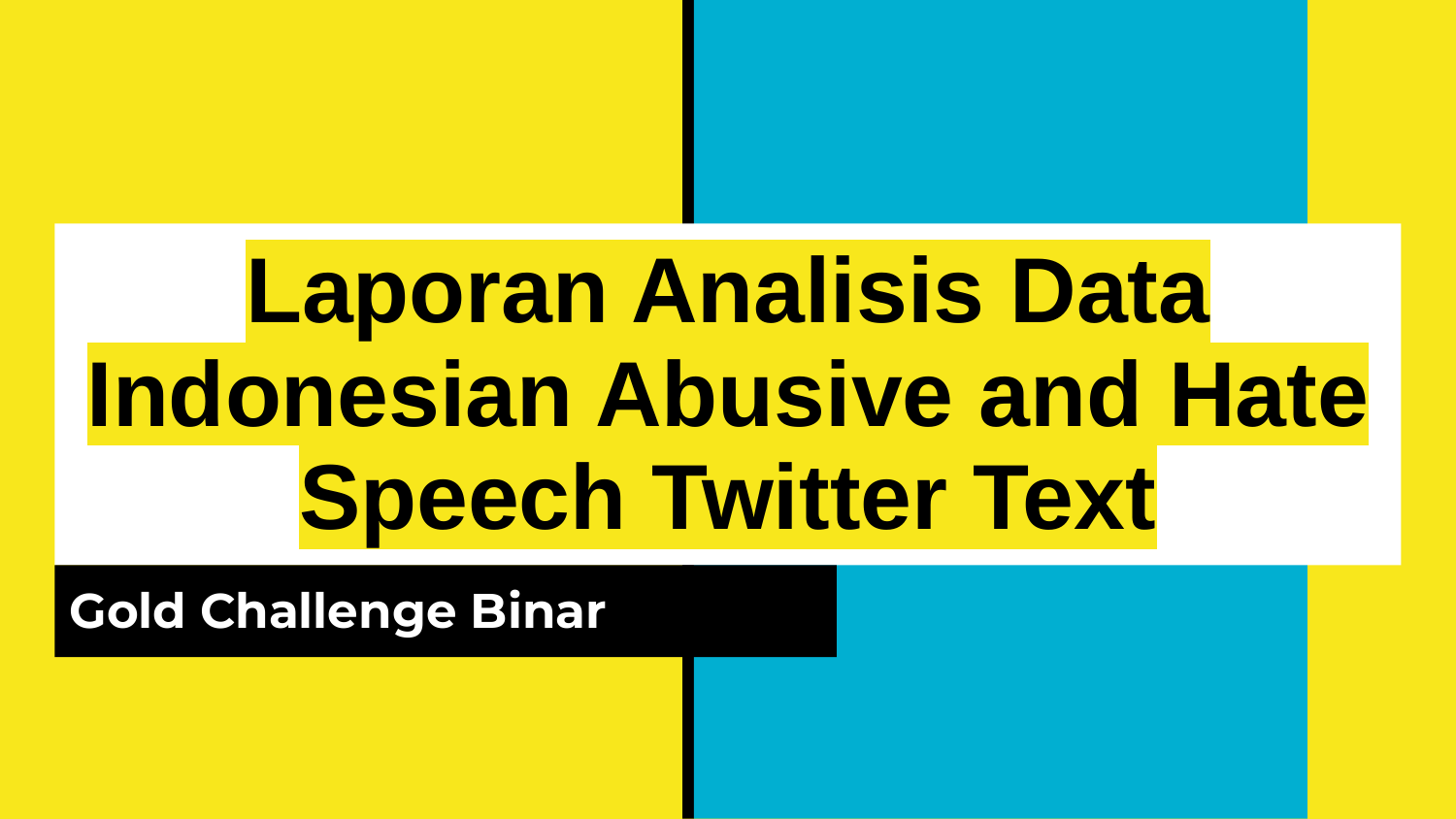

# Laporan Analisis Data Indonesian Abusive and Hate Speech Twitter Text
Gold Challenge Binar